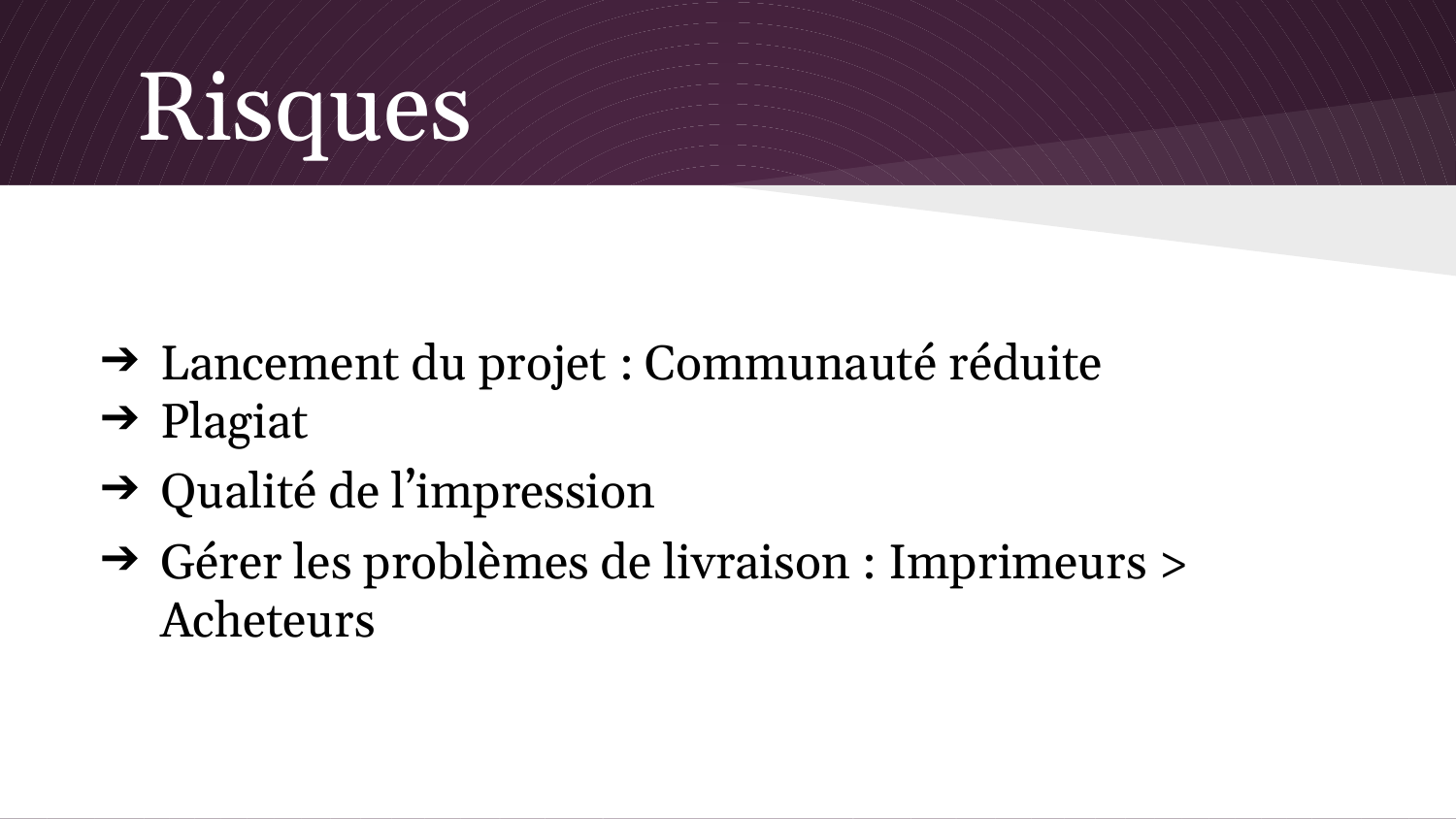

# Risques
Lancement du projet : Communauté réduite
Plagiat
Qualité de l’impression
Gérer les problèmes de livraison : Imprimeurs > Acheteurs